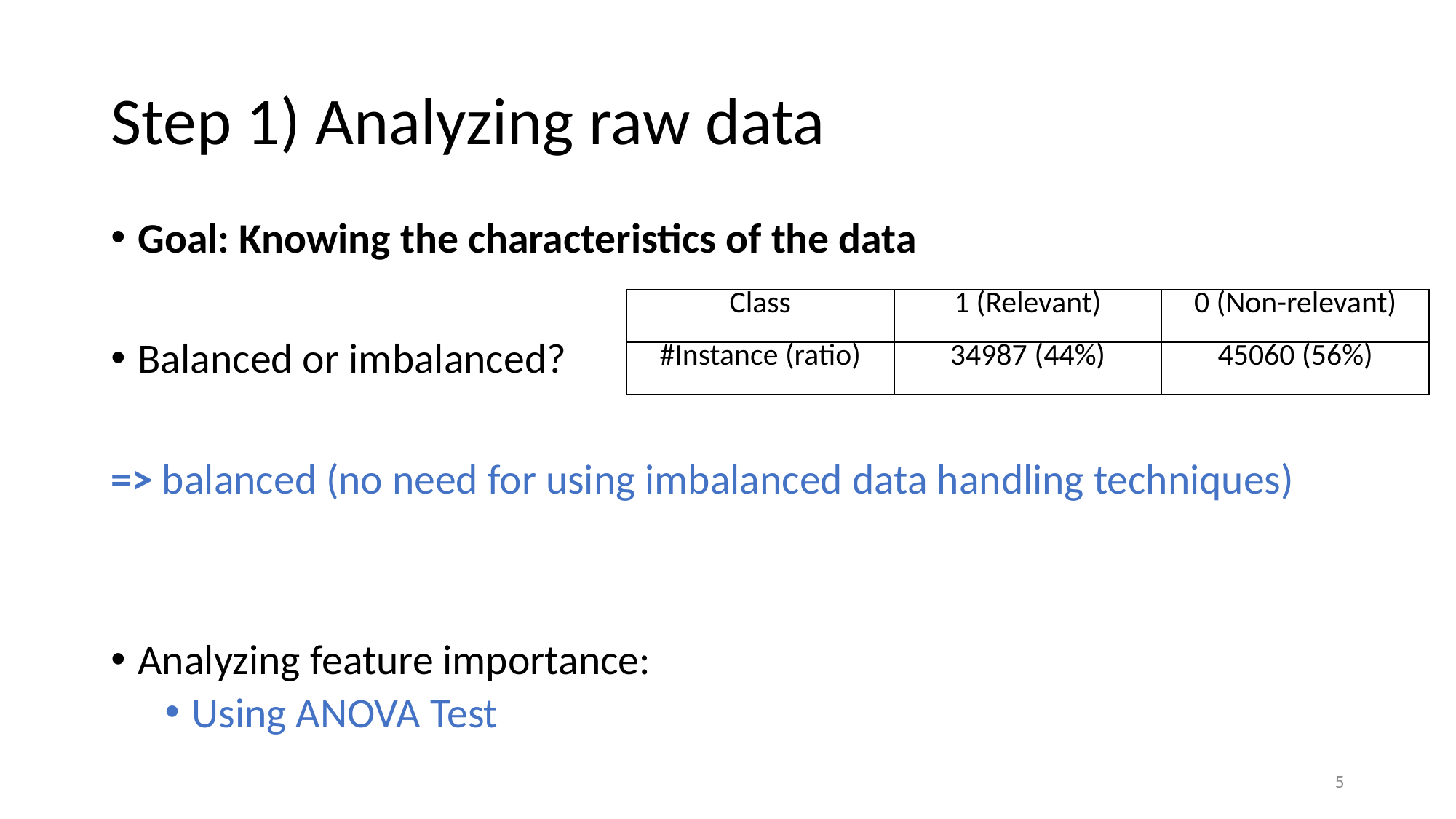

# Step 1) Analyzing raw data
Goal: Knowing the characteristics of the data

Balanced or imbalanced?

=> balanced (no need for using imbalanced data handling techniques)

Analyzing feature importance:
Using ANOVA Test
| Class | 1 (Relevant) | 0 (Non-relevant) |
| --- | --- | --- |
| #Instance (ratio) | 34987 (44%) | 45060 (56%) |
5